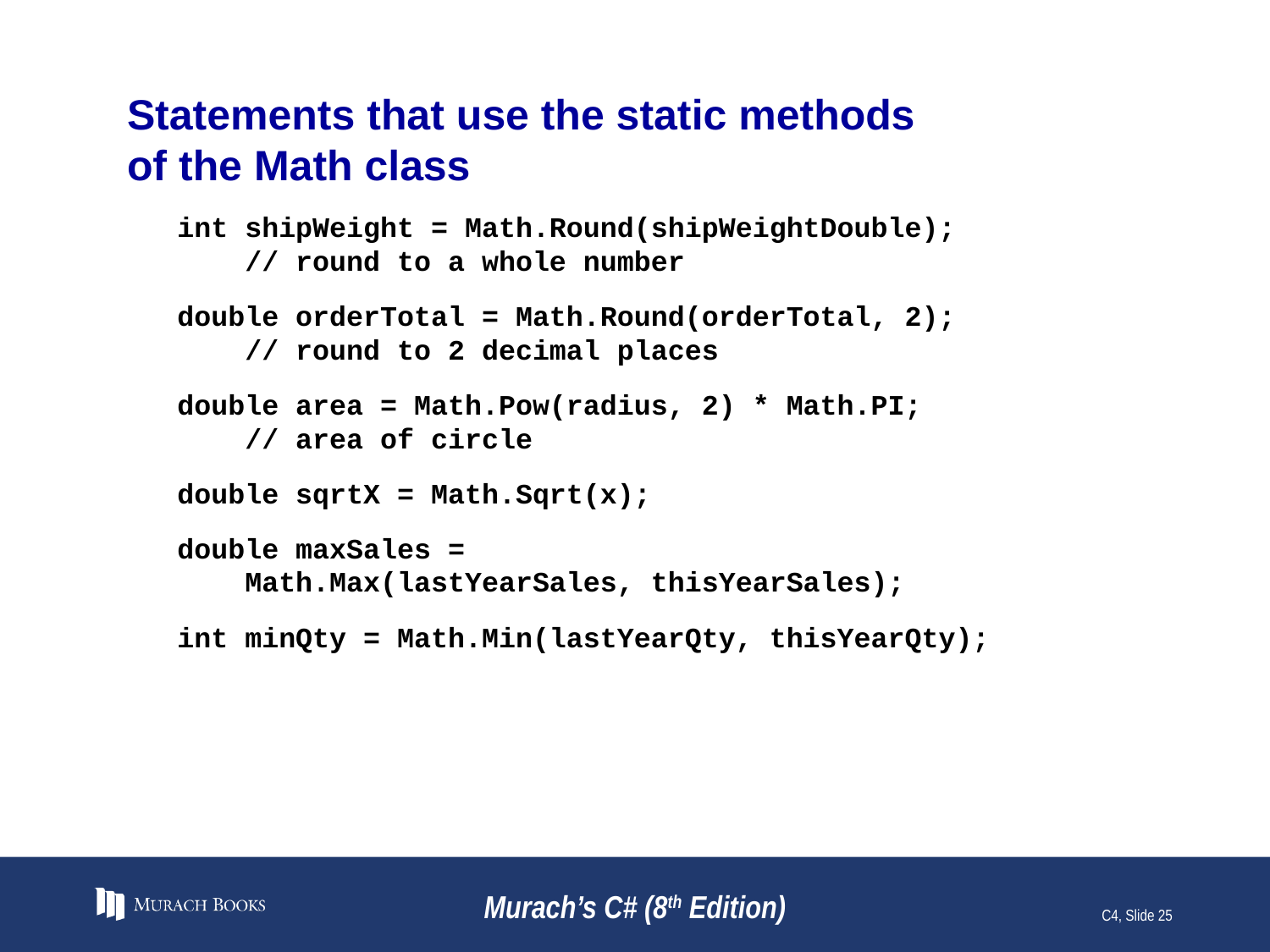

# Statements that use the static methods of the Math class
int shipWeight = Math.Round(shipWeightDouble);
    // round to a whole number
double orderTotal = Math.Round(orderTotal, 2);
    // round to 2 decimal places
double area = Math.Pow(radius, 2) * Math.PI;
    // area of circle
double sqrtX = Math.Sqrt(x);
double maxSales =
    Math.Max(lastYearSales, thisYearSales);
int minQty = Math.Min(lastYearQty, thisYearQty);

Murach’s C# (8th Edition)

C4, Slide 25